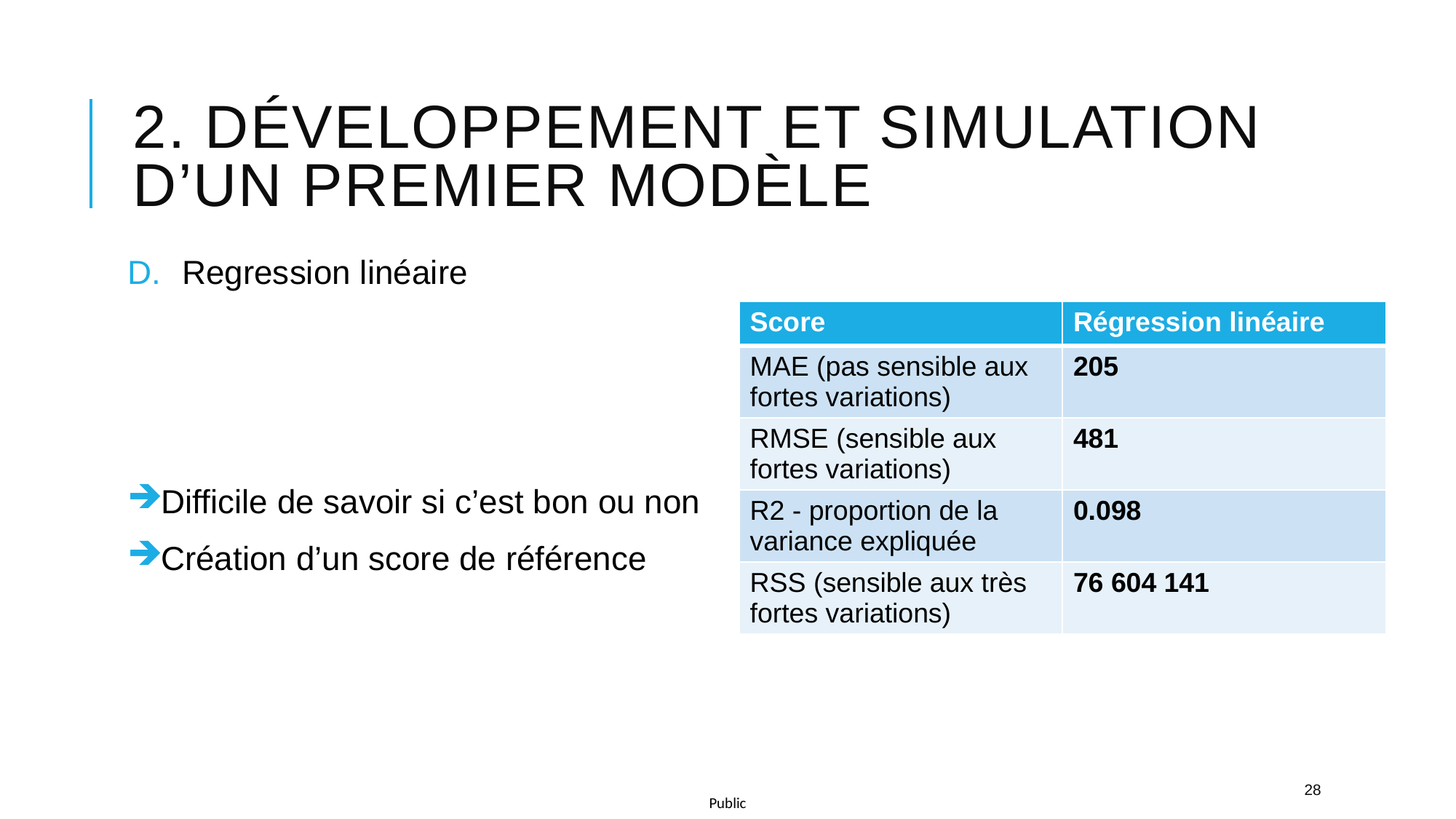

# 2. Développement et simulation d’un premier modèle
Regression linéaire

Difficile de savoir si c’est bon ou non
Création d’un score de référence

| Score | Régression linéaire |
| --- | --- |
| MAE (pas sensible aux fortes variations) | 205 |
| RMSE (sensible aux fortes variations) | 481 |
| R2 - proportion de la variance expliquée | 0.098 |
| RSS (sensible aux très fortes variations) | 76 604 141 |
28